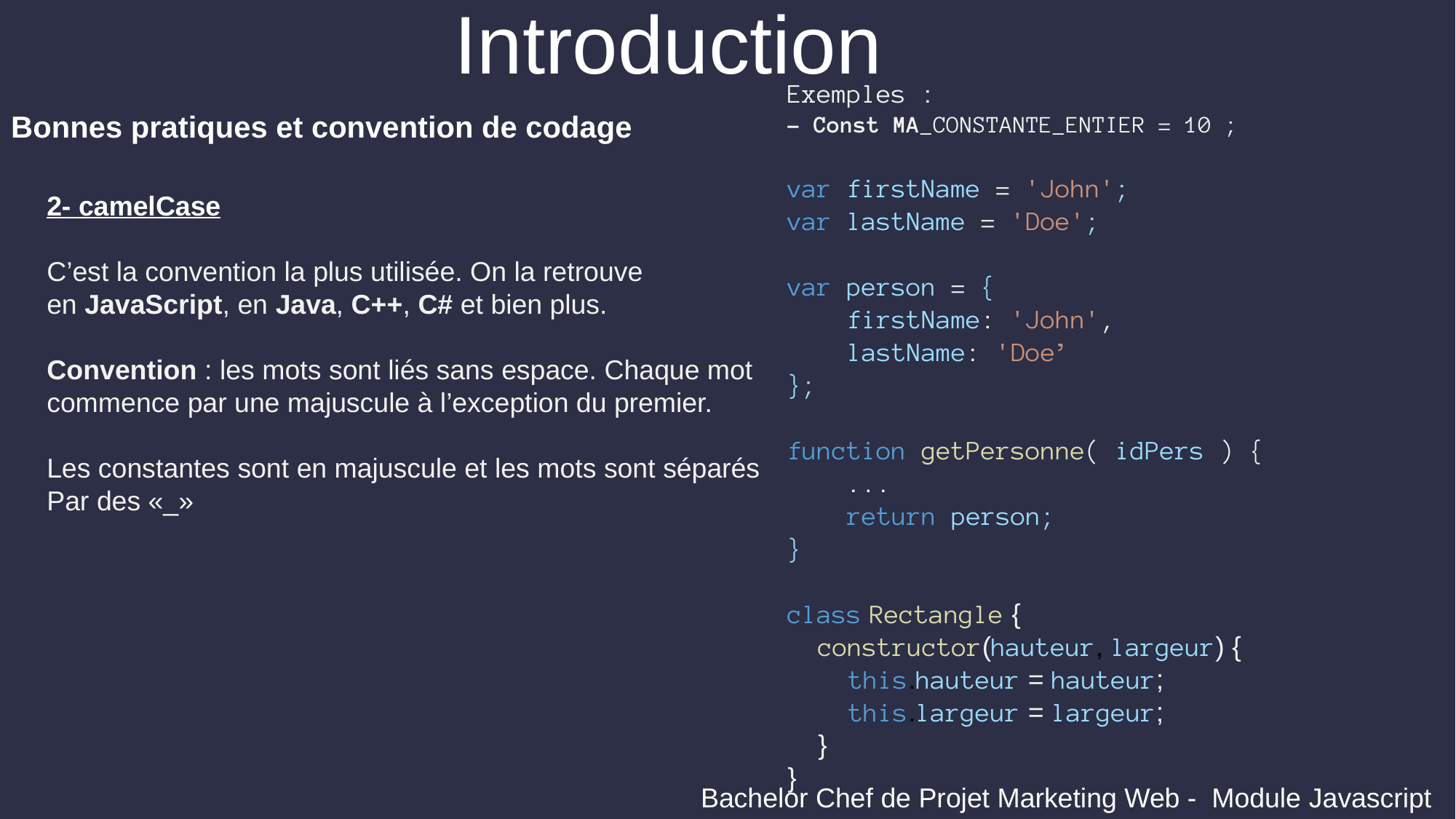

Introduction
Exemples :
- Const MA_CONSTANTE_ENTIER = 10 ;
var firstName = 'John';
var lastName = 'Doe';
var person = {
    firstName: 'John',
    lastName: 'Doe’
};
function getPersonne( idPers ) {
    ...
    return person;
}

class Rectangle {
    constructor(hauteur, largeur) {
        this.hauteur = hauteur;
        this.largeur = largeur;
    }
}

Bonnes pratiques et convention de codage
2- camelCase

C’est la convention la plus utilisée. On la retrouve en JavaScript, en Java, C++, C# et bien plus.

Convention : les mots sont liés sans espace. Chaque mot commence par une majuscule à l’exception du premier.

Les constantes sont en majuscule et les mots sont séparés
Par des «_»

Bachelor Chef de Projet Marketing Web -  Module Javascript